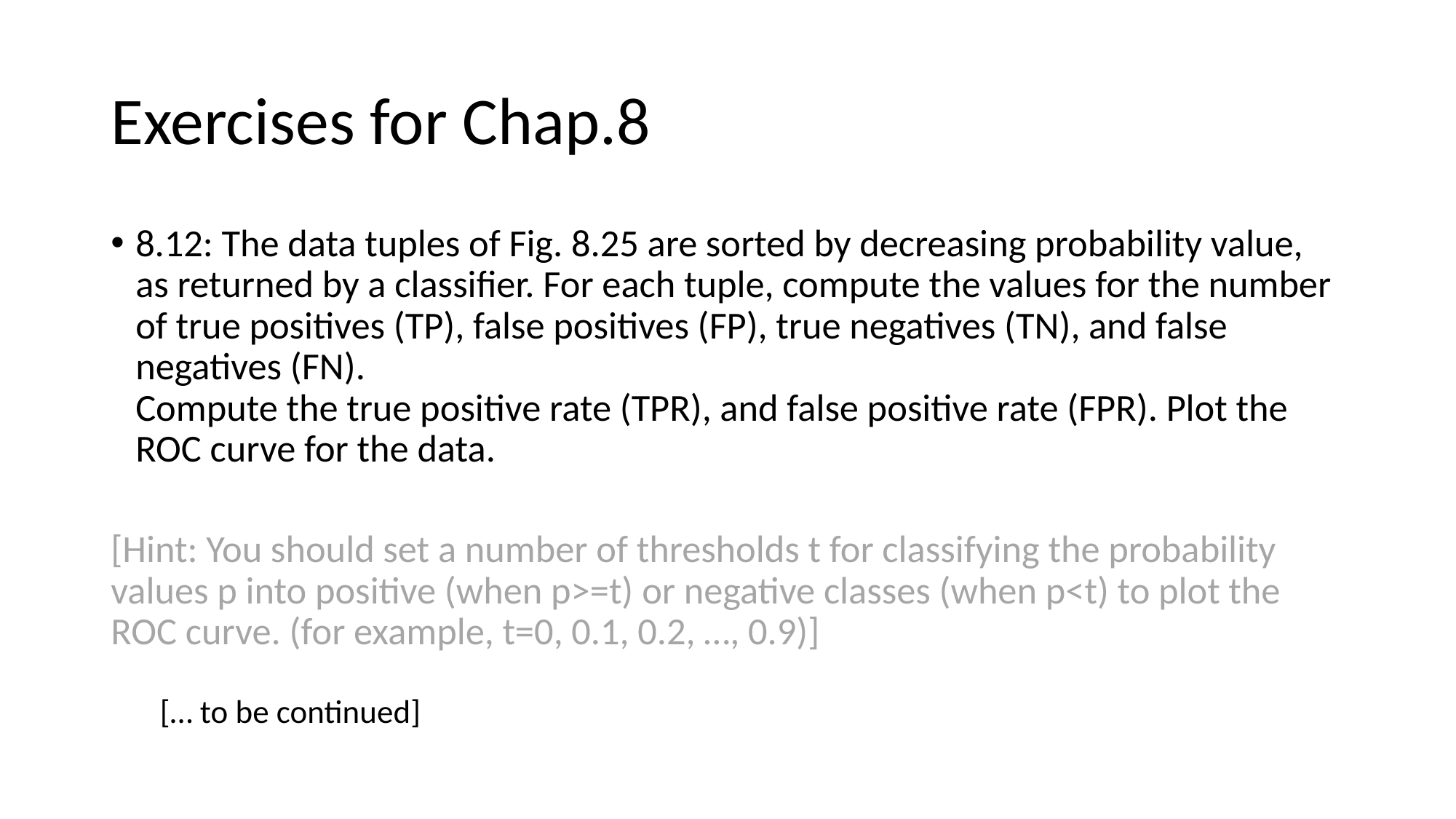

# Exercises for Chap.8
8.12: The data tuples of Fig. 8.25 are sorted by decreasing probability value, as returned by a classifier. For each tuple, compute the values for the number of true positives (TP), false positives (FP), true negatives (TN), and false negatives (FN).
Compute the true positive rate (TPR), and false positive rate (FPR). Plot the ROC curve for the data.
[Hint: You should set a number of thresholds t for classifying the probability values p into positive (when p>=t) or negative classes (when p<t) to plot the ROC curve. (for example, t=0, 0.1, 0.2, …, 0.9)]
[… to be continued]